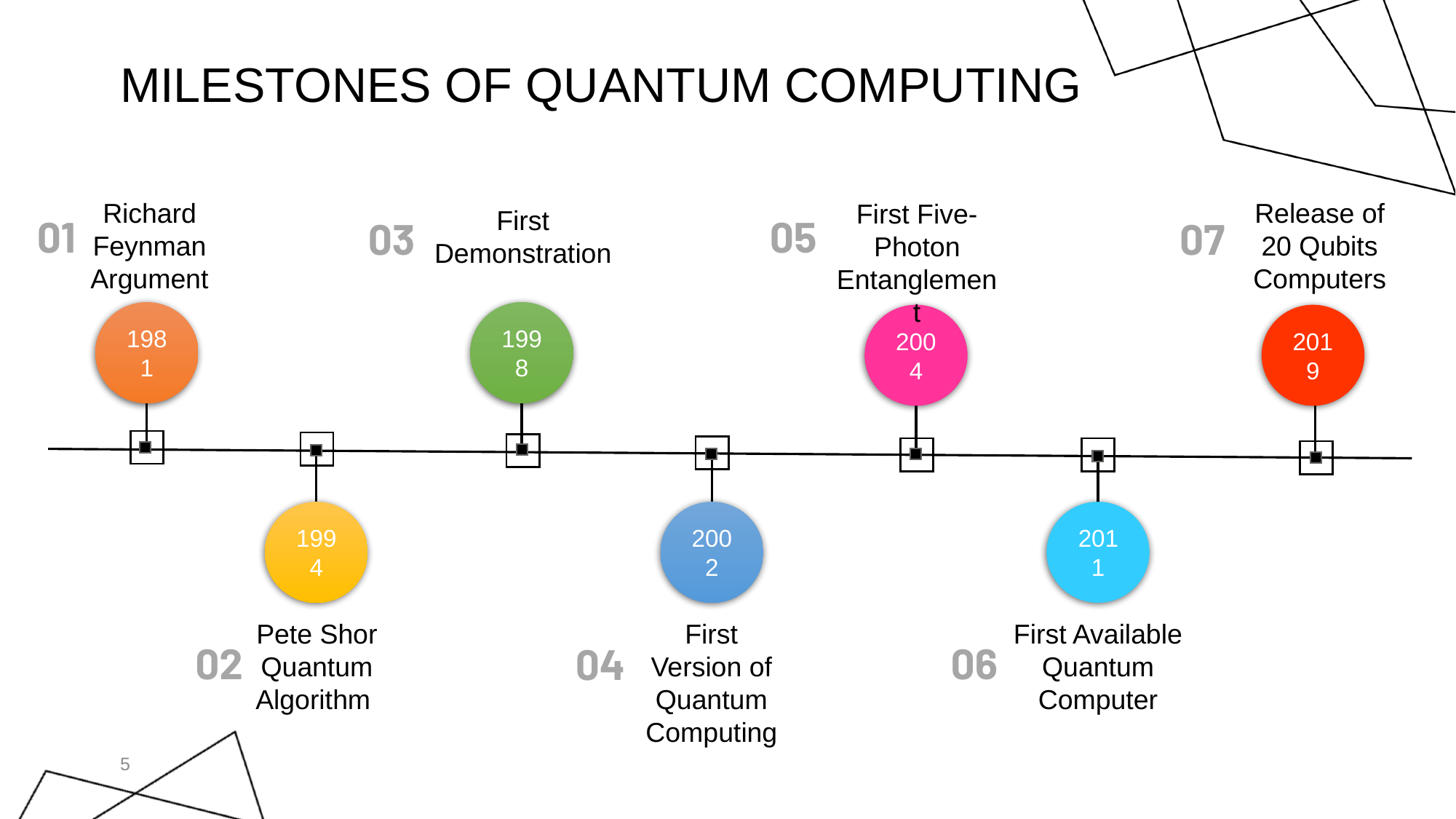

# Milestones of quantum computing
Richard Feynman Argument
Release of 20 Qubits Computers
First Five-Photon Entanglement
First Demonstration
01
05
03
07
1981
1998
2004
2019

1994
2002
2011
Pete Shor Quantum Algorithm
First Version of Quantum Computing
First Available Quantum Computer
02
06
04
5